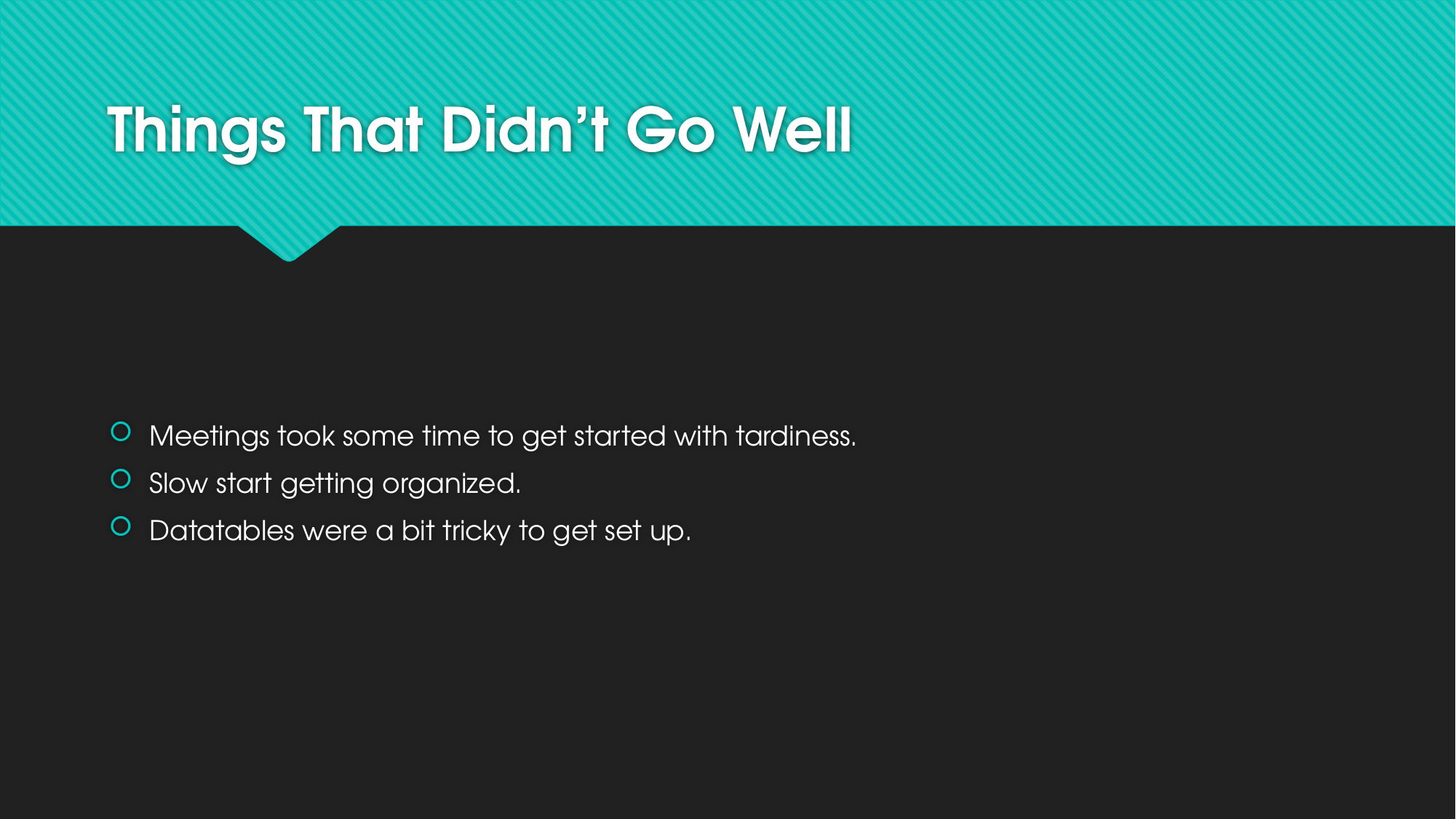

# Things That Didn’t Go Well
Meetings took some time to get started with tardiness.
Slow start getting organized.
Datatables were a bit tricky to get set up.